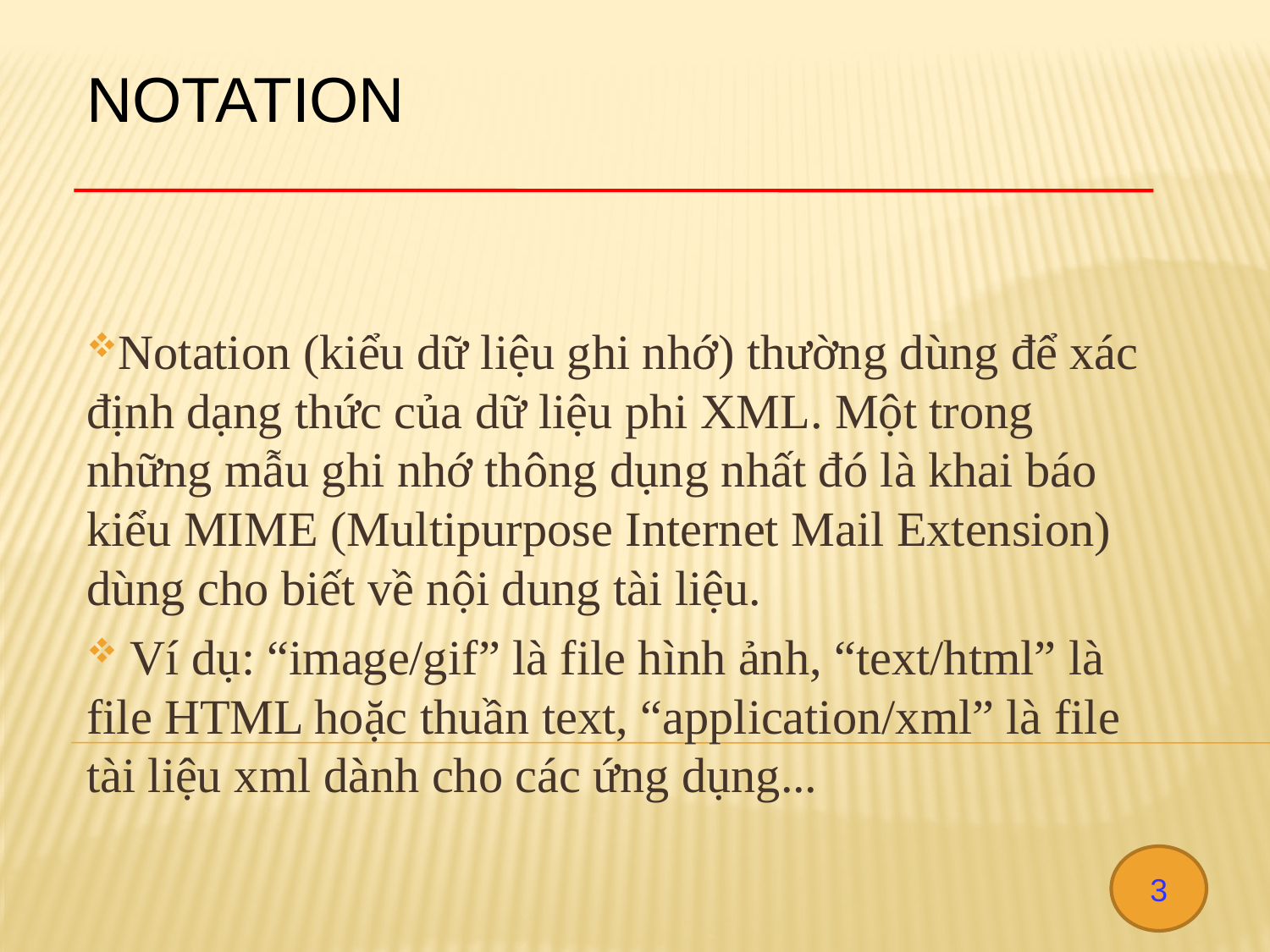

# NOTATION
Notation (kiểu dữ liệu ghi nhớ) thường dùng để xác định dạng thức của dữ liệu phi XML. Một trong những mẫu ghi nhớ thông dụng nhất đó là khai báo kiểu MIME (Multipurpose Internet Mail Extension) dùng cho biết về nội dung tài liệu.
 Ví dụ: “image/gif” là file hình ảnh, “text/html” là file HTML hoặc thuần text, “application/xml” là file tài liệu xml dành cho các ứng dụng...

3